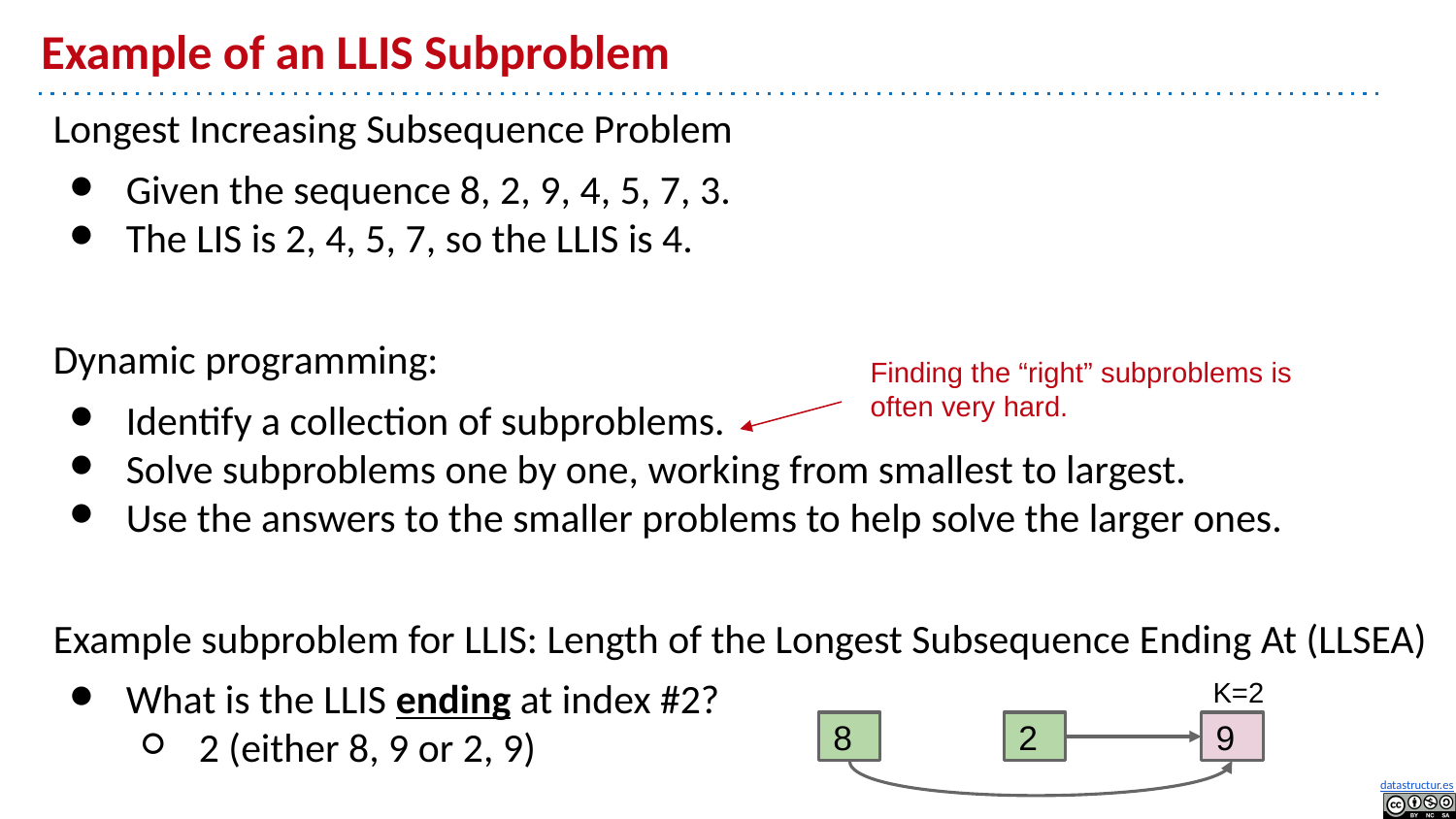

# Example of an LLIS Subproblem
Longest Increasing Subsequence Problem
Given the sequence 8, 2, 9, 4, 5, 7, 3.
The LIS is 2, 4, 5, 7, so the LLIS is 4.

Dynamic programming:
Identify a collection of subproblems.
Solve subproblems one by one, working from smallest to largest.
Use the answers to the smaller problems to help solve the larger ones.

Example subproblem for LLIS: Length of the Longest Subsequence Ending At (LLSEA)
What is the LLIS ending at index #2?
2 (either 8, 9 or 2, 9)
Finding the “right” subproblems is often very hard.
K=2
8
2
9